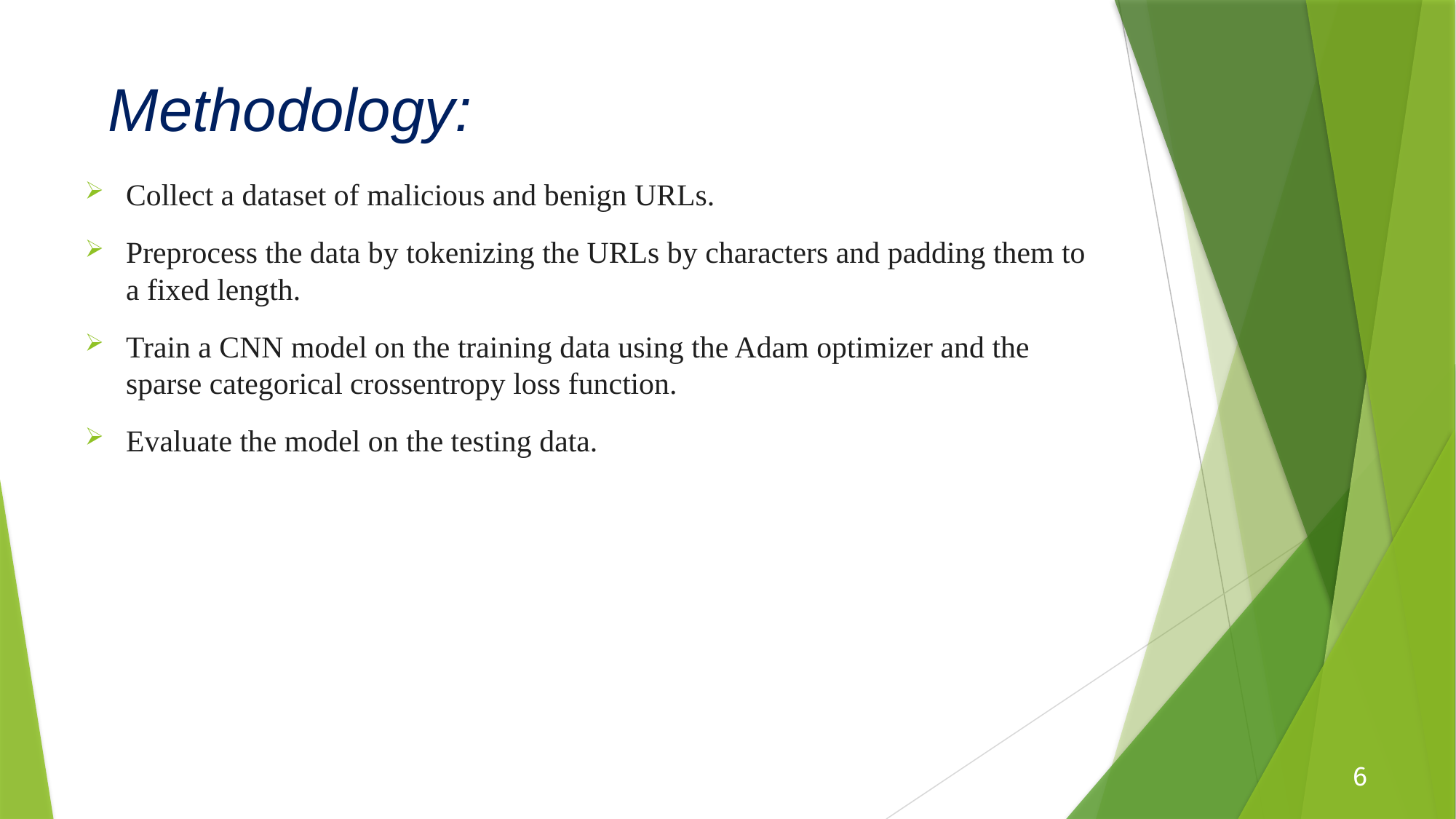

# Methodology:
Collect a dataset of malicious and benign URLs.
Preprocess the data by tokenizing the URLs by characters and padding them to a fixed length.
Train a CNN model on the training data using the Adam optimizer and the sparse categorical crossentropy loss function.
Evaluate the model on the testing data.

6